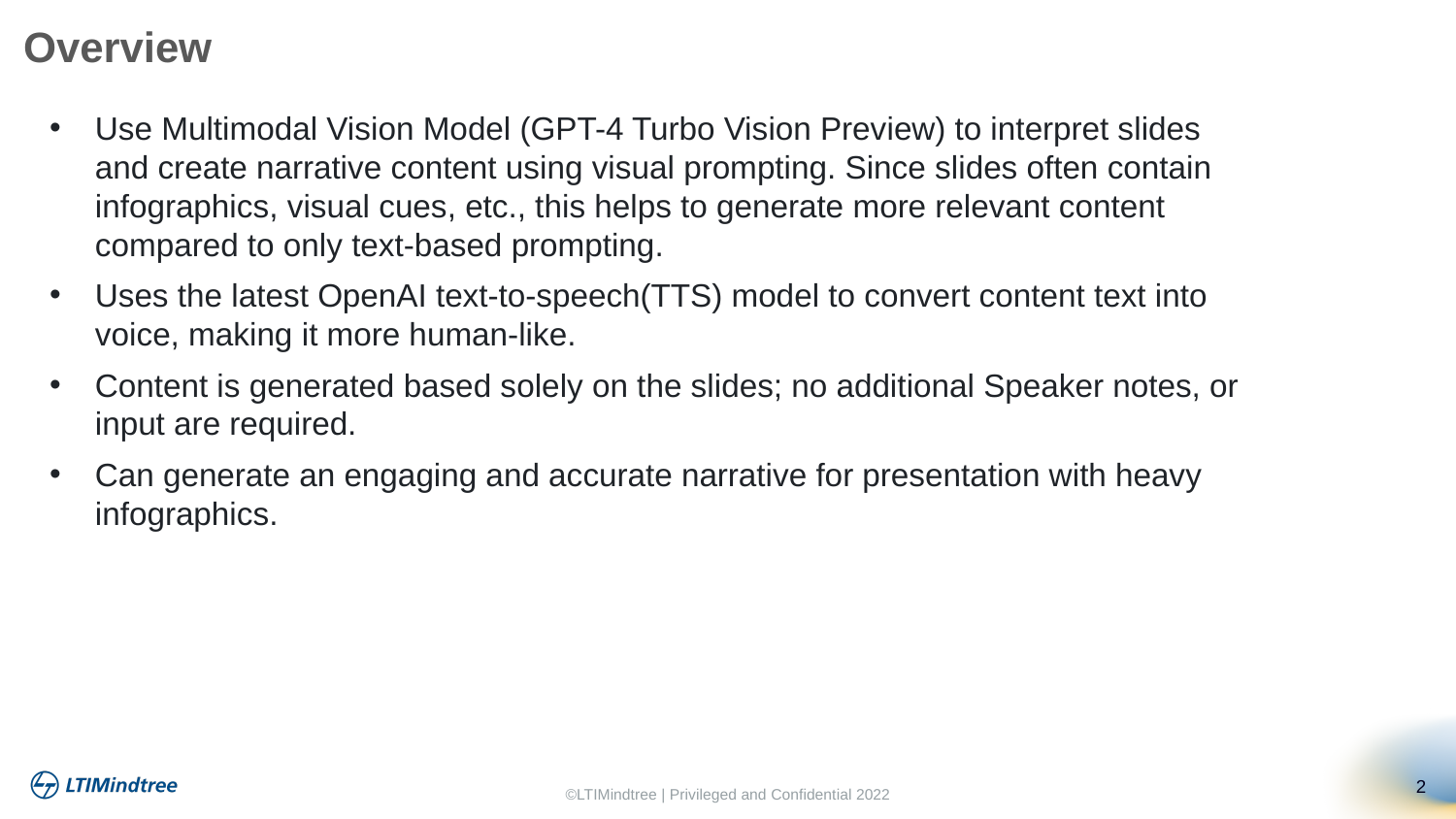

# Overview
Use Multimodal Vision Model (GPT-4 Turbo Vision Preview) to interpret slides and create narrative content using visual prompting. Since slides often contain infographics, visual cues, etc., this helps to generate more relevant content compared to only text-based prompting.
Uses the latest OpenAI text-to-speech(TTS) model to convert content text into voice, making it more human-like.
Content is generated based solely on the slides; no additional Speaker notes, or input are required.
Can generate an engaging and accurate narrative for presentation with heavy infographics.